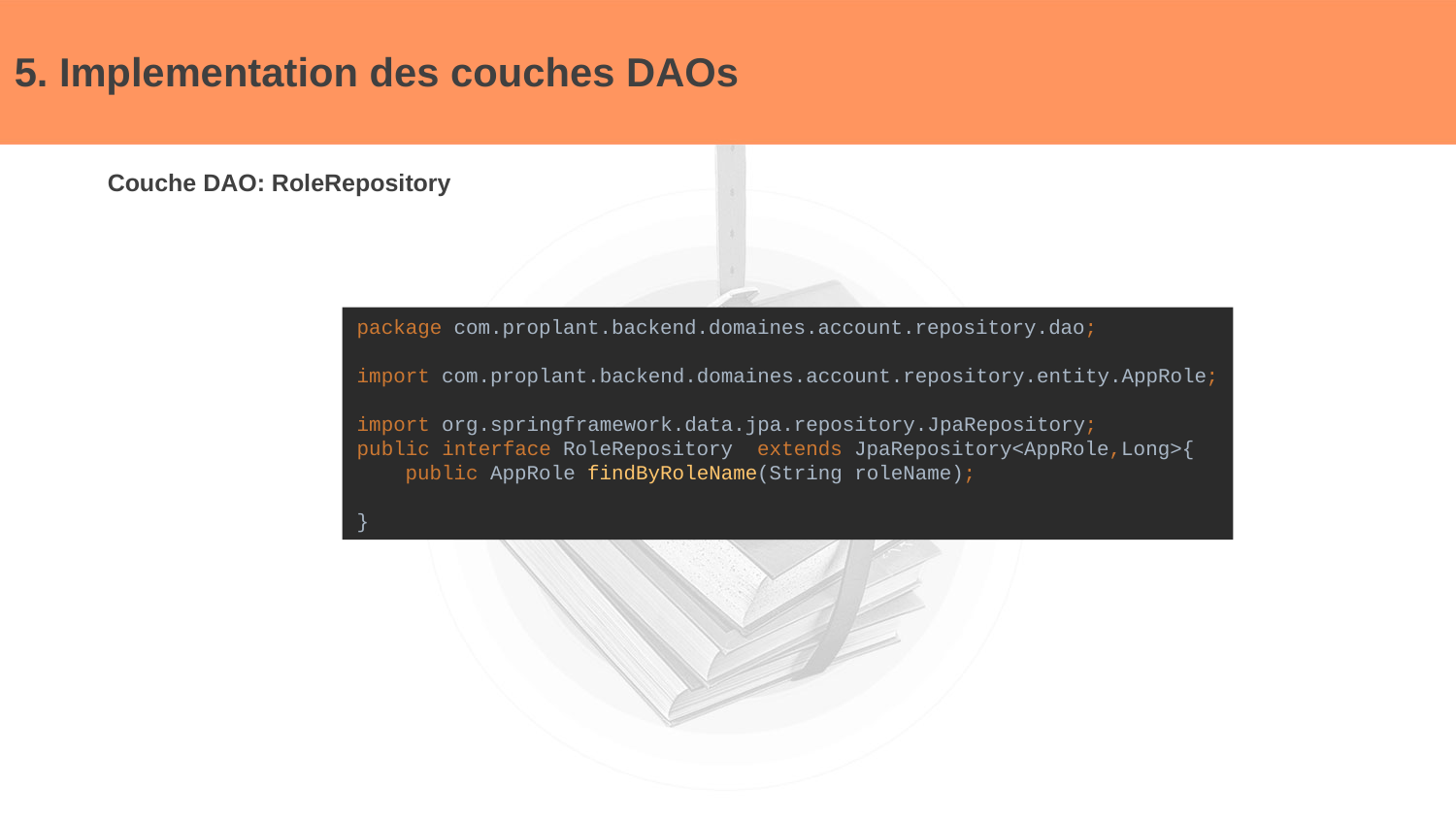

# 5. Implementation des couches DAOs
Couche DAO: RoleRepository

package com.proplant.backend.domaines.account.repository.dao;
import com.proplant.backend.domaines.account.repository.entity.AppRole;
import org.springframework.data.jpa.repository.JpaRepository;
public interface RoleRepository  extends JpaRepository<AppRole,Long>{
    public AppRole findByRoleName(String roleName);
}